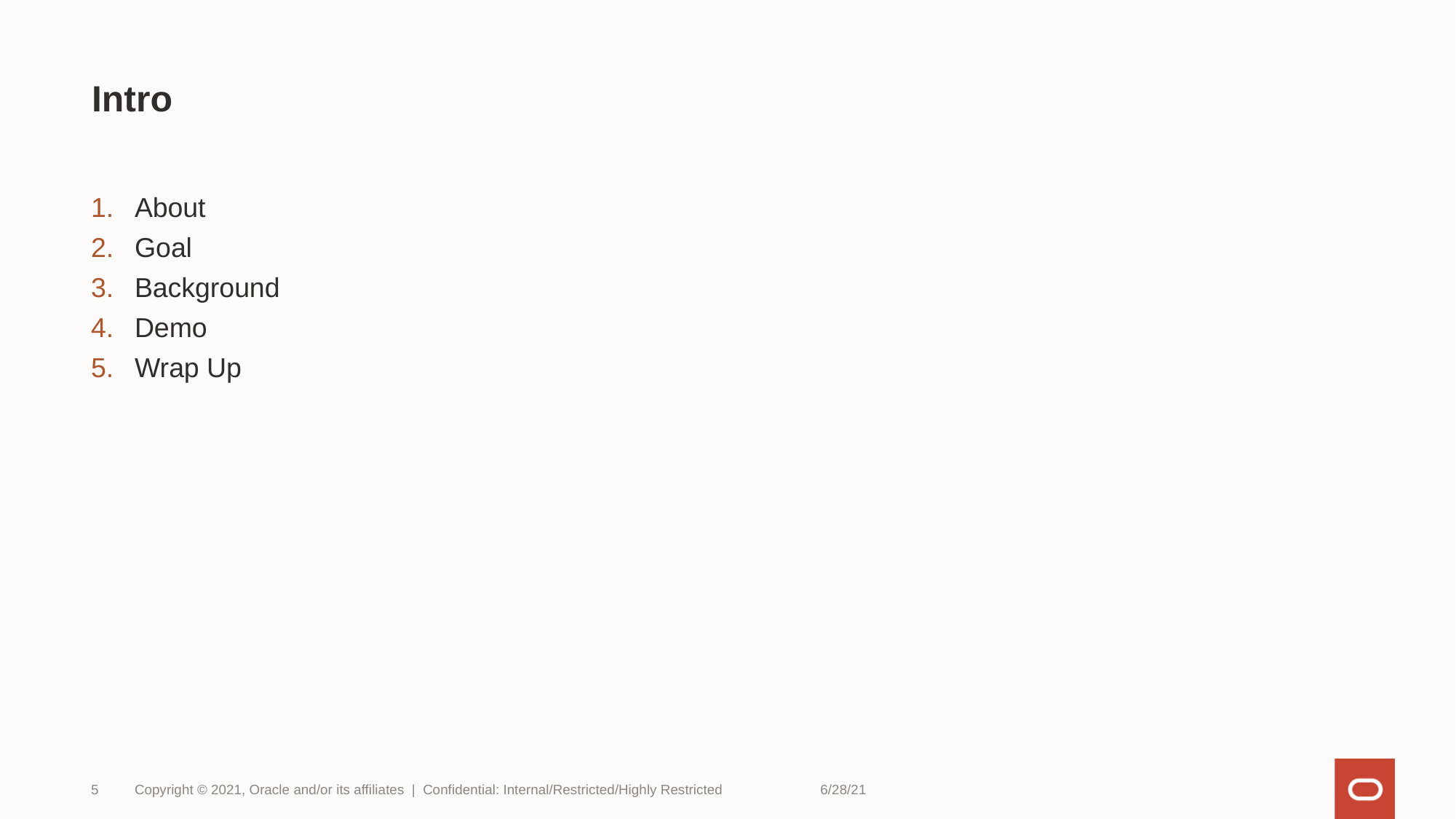

# Intro
About
Goal
Background
Demo
Wrap Up

5
Copyright © 2021, Oracle and/or its affiliates  |  Confidential: Internal/Restricted/Highly Restricted
6/28/21